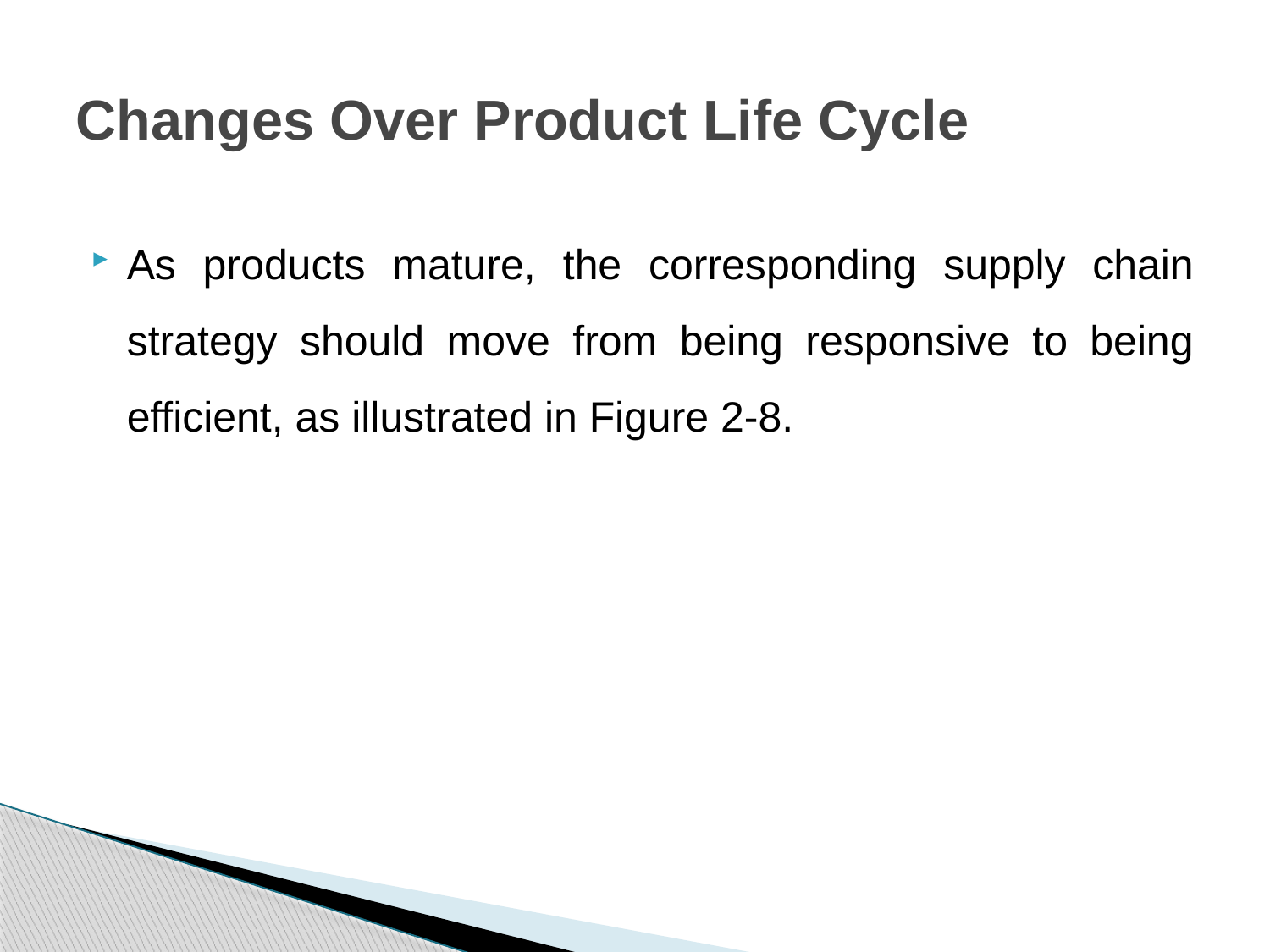

# Changes Over Product Life Cycle
As products mature, the corresponding supply chain strategy should move from being responsive to being efficient, as illustrated in Figure 2-8.